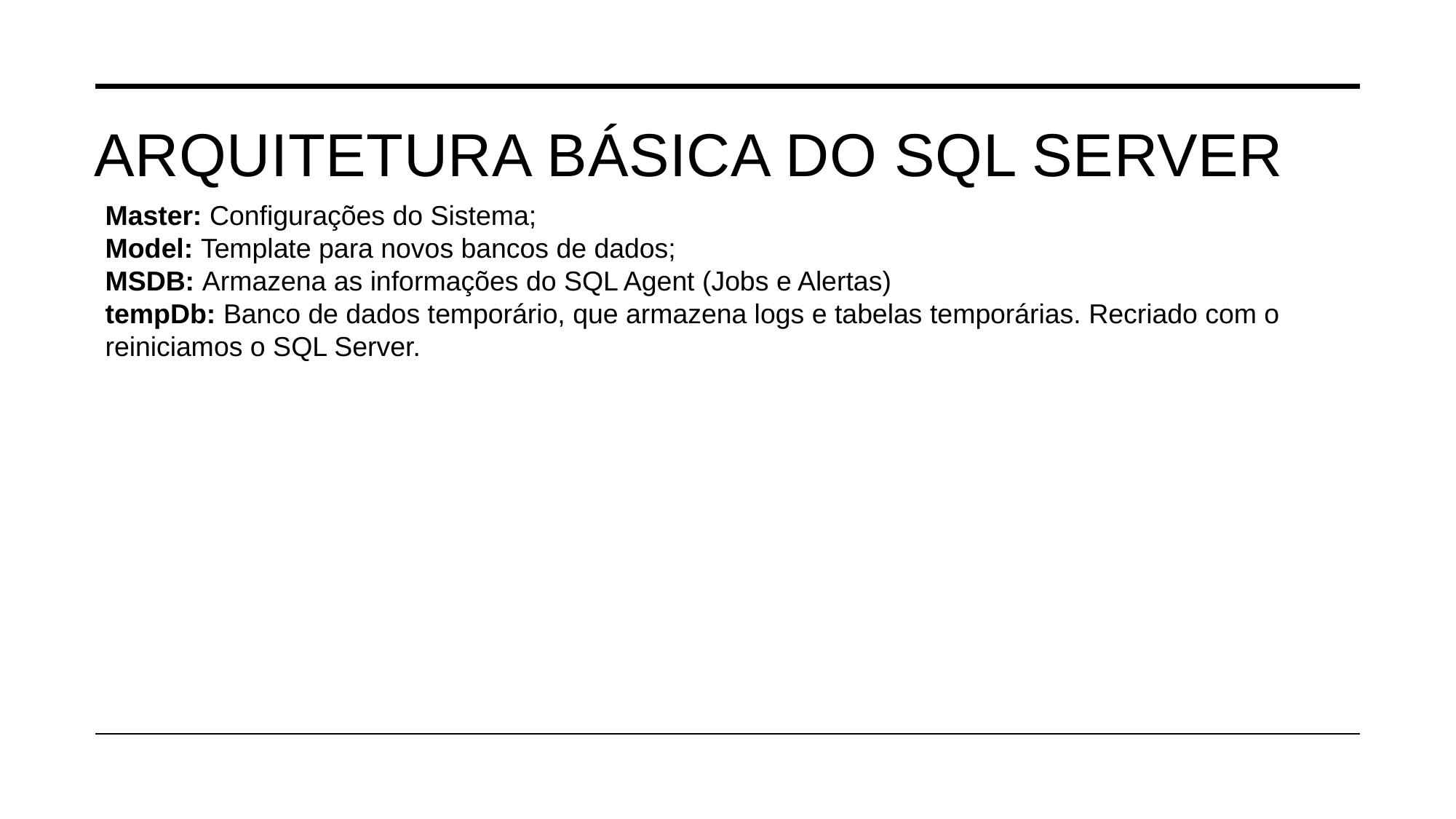

# Arquitetura básica do sql server
Master: Configurações do Sistema;
Model: Template para novos bancos de dados;
MSDB: Armazena as informações do SQL Agent (Jobs e Alertas)
tempDb: Banco de dados temporário, que armazena logs e tabelas temporárias. Recriado com o reiniciamos o SQL Server.